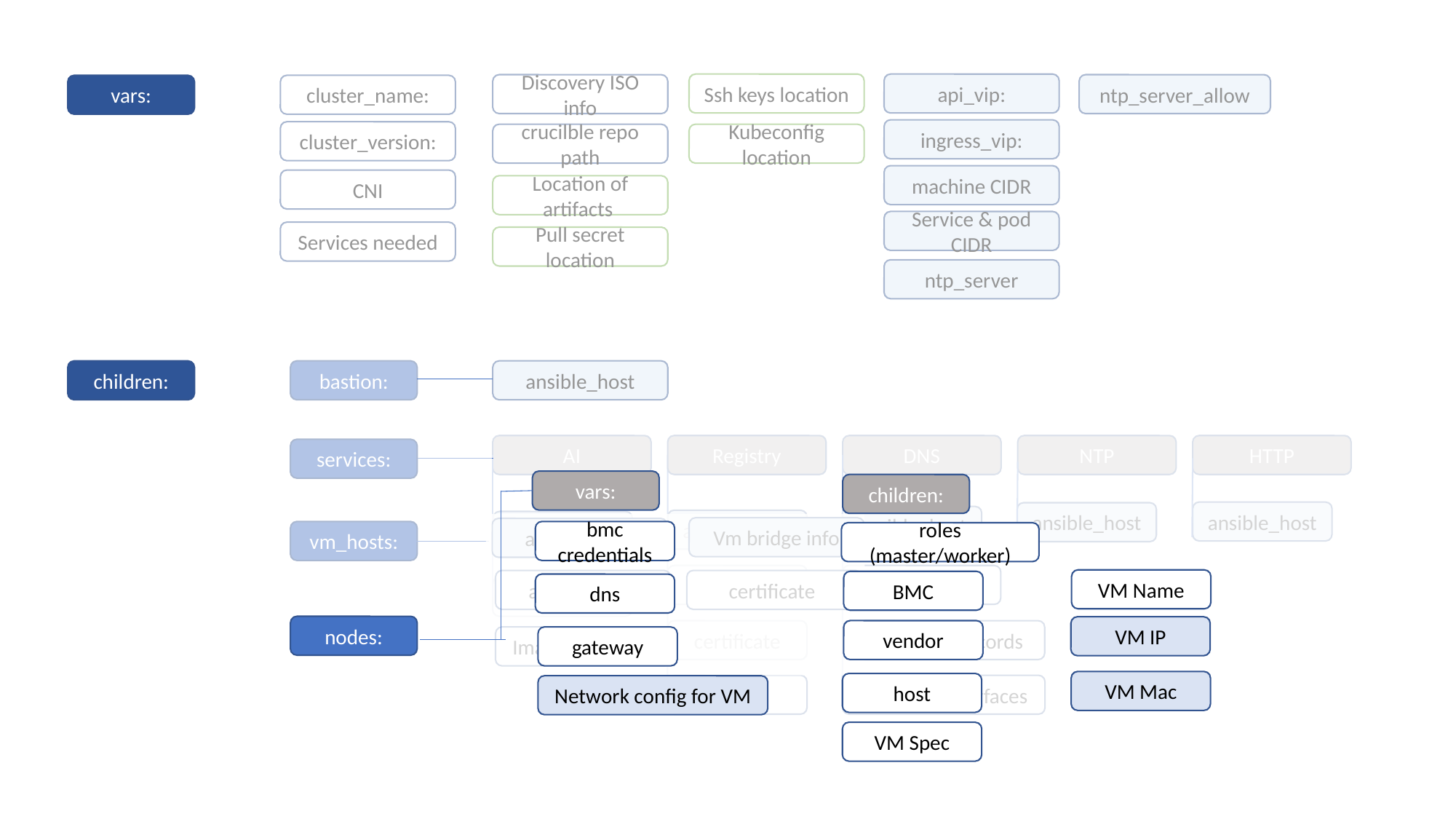

Ssh keys location
api_vip:
Discovery ISO info
ntp_server_allow
vars:
cluster_name:
ingress_vip:
cluster_version:
crucilble repo path
Kubeconfig location
machine CIDR
CNI
Location of artifacts
Service & pod CIDR
Services needed
Pull secret location
ntp_server

children:
bastion:
ansible_host

Registry
DNS
NTP
HTTP
AI
services:
vars:
children:
ansible_host
ansible_host
ansible_host
ansible_host
ansible_host

Vm bridge info
ansible_host
bmc credentials
vm_hosts:
roles (master/worker)
port
listen_address
VM Name
ansible_user
certificate
BMC
dns
port
nodes:
VM IP
vendor
extra_dns_records
certificate
gateway
Image_directory
VM Mac
host
listening_interfaces
secret
Network config for VM
VM Spec